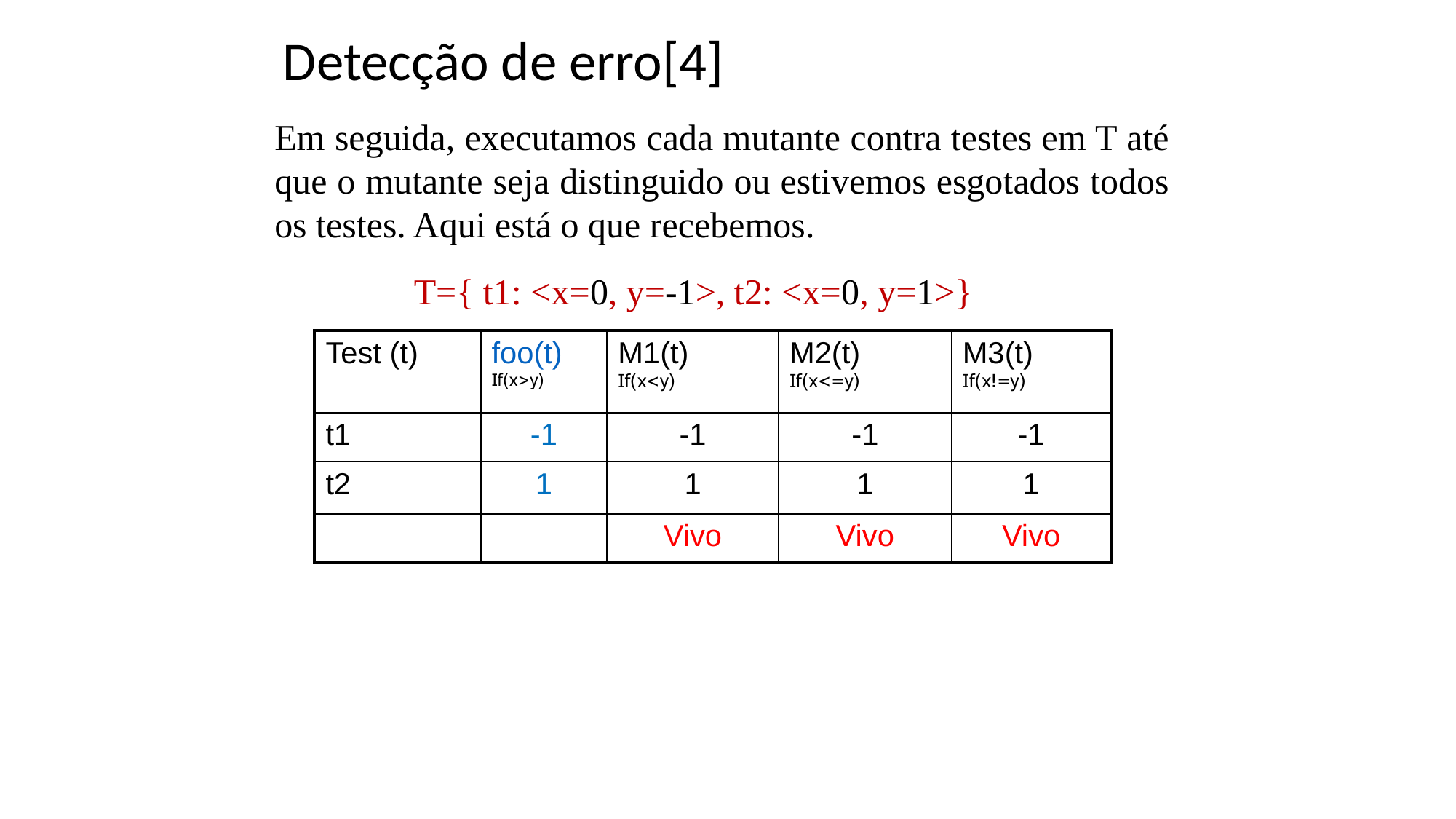

# Detecção de erro[4]
Em seguida, executamos cada mutante contra testes em T até que o mutante seja distinguido ou estivemos esgotados todos os testes. Aqui está o que recebemos.
T={ t1: <x=0, y=-1>, t2: <x=0, y=1>}
| Test (t) | foo(t) If(x>y) | M1(t) If(x<y) | M2(t) If(x<=y) | M3(t) If(x!=y) |
| --- | --- | --- | --- | --- |
| t1 | -1 | -1 | -1 | -1 |
| t2 | 1 | 1 | 1 | 1 |
|  |  | Vivo | Vivo | Vivo |